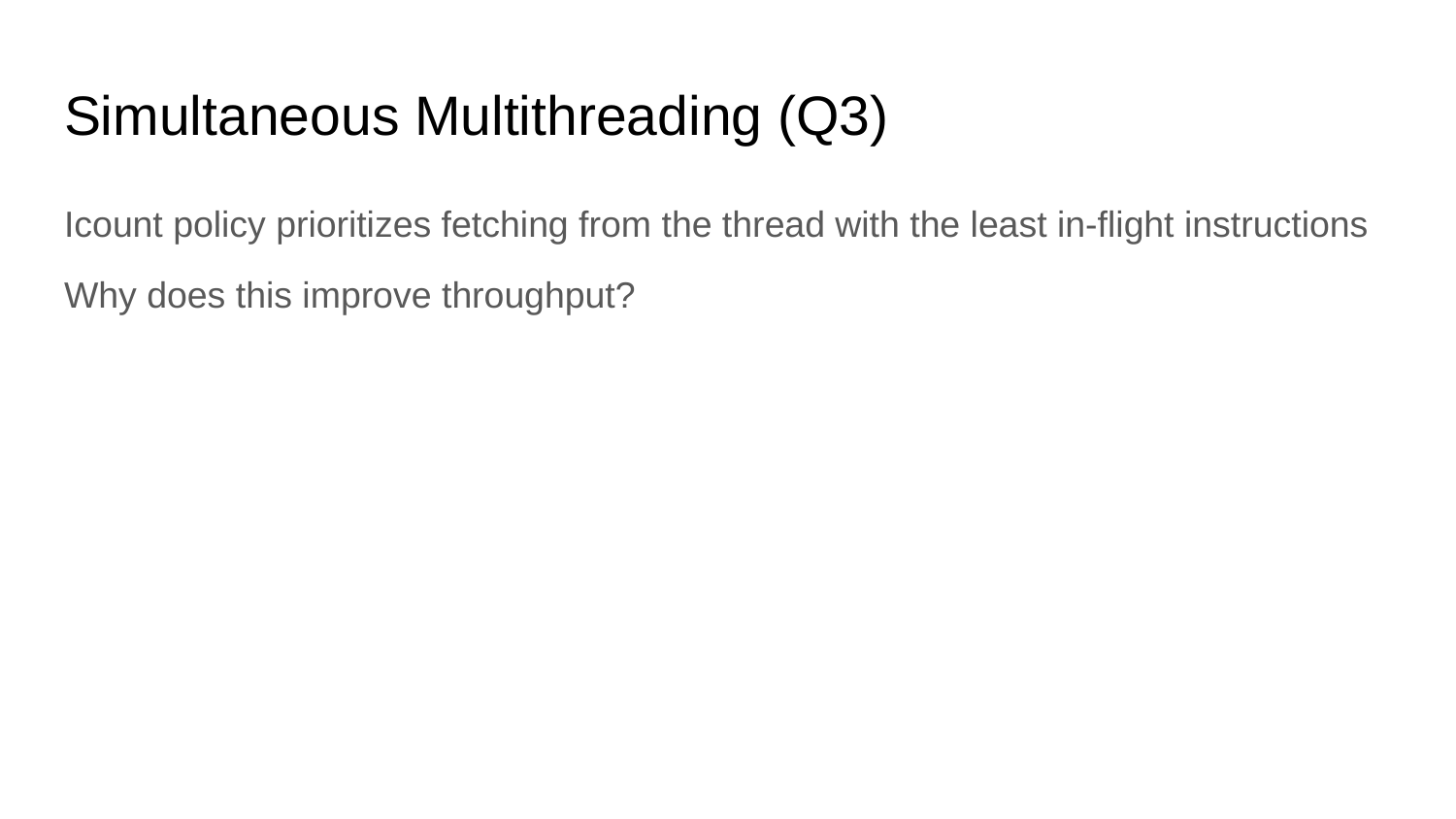

# Simultaneous Multithreading (Q3)
Icount policy prioritizes fetching from the thread with the least in-flight instructions
Why does this improve throughput?